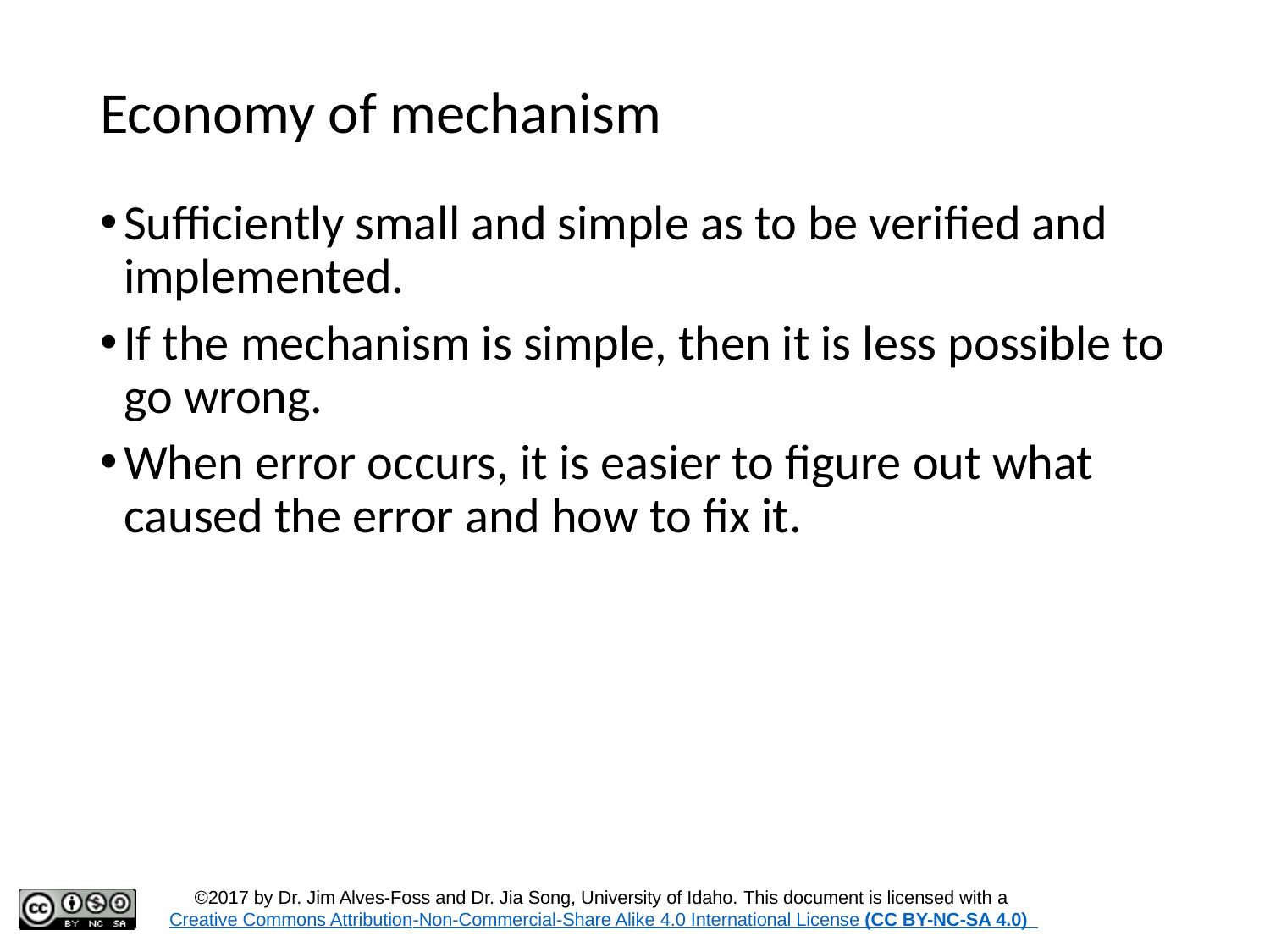

# Economy of mechanism
Sufficiently small and simple as to be verified and implemented.
If the mechanism is simple, then it is less possible to go wrong.
When error occurs, it is easier to figure out what caused the error and how to fix it.